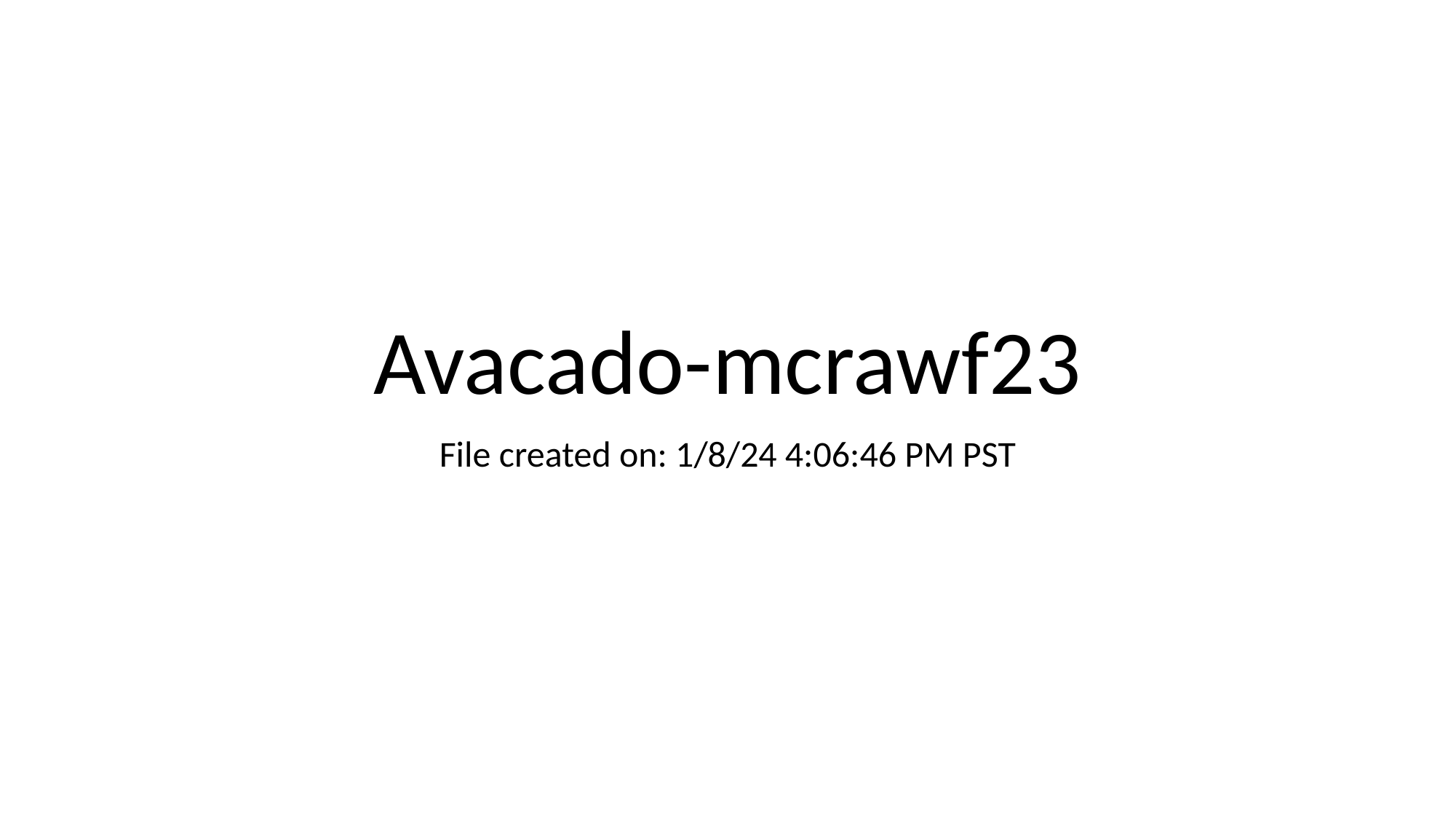

# Avacado-mcrawf23
File created on: 1/8/24 4:06:46 PM PST